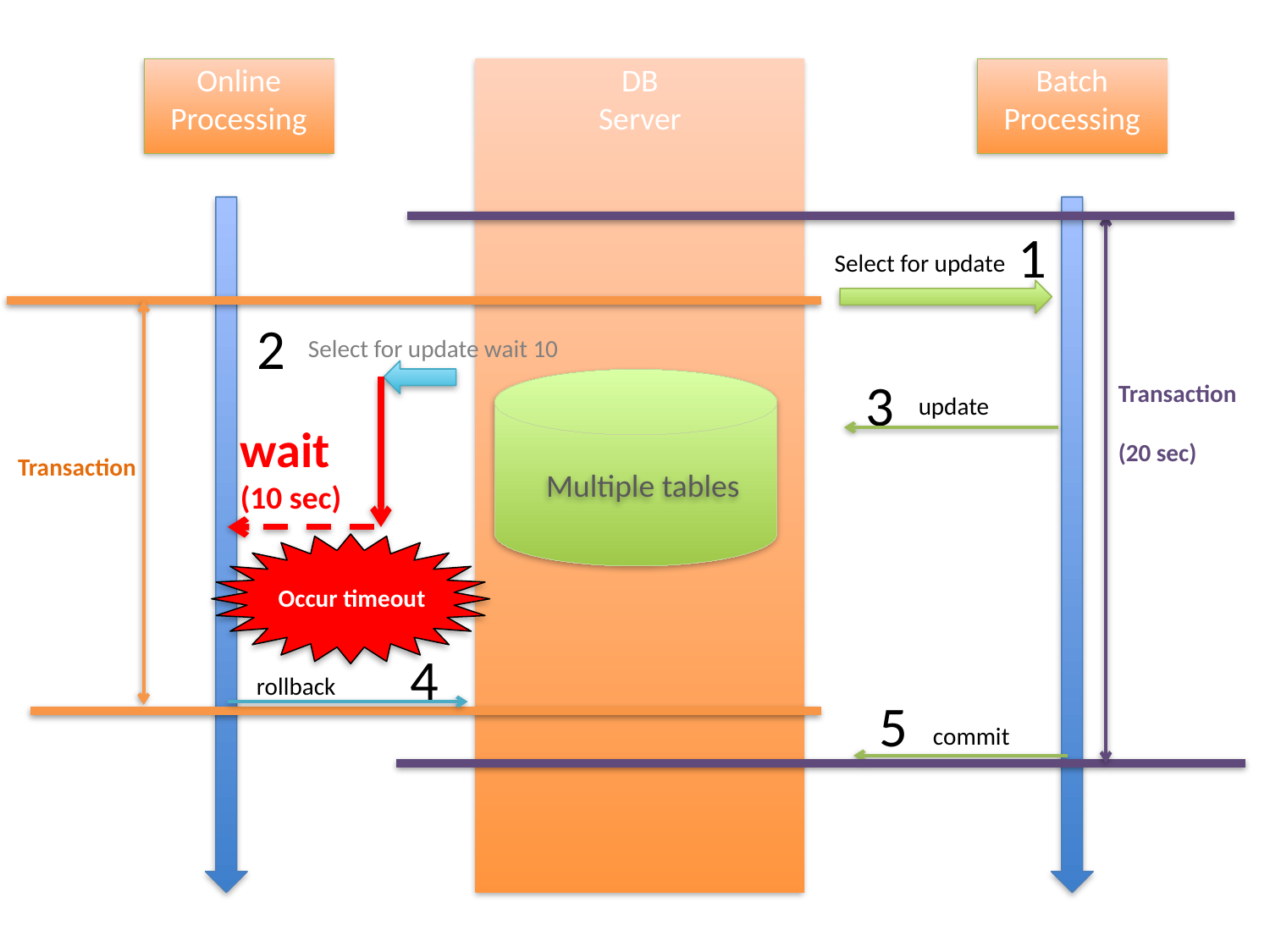

Online
Processing
DB
Server
Batch
Processing

1
Select for update

2
Select for update wait 10

3

Transaction

(20 sec)
update
wait
(10 sec)

Transaction
Multiple tables

Occur timeout
4
rollback
5
commit